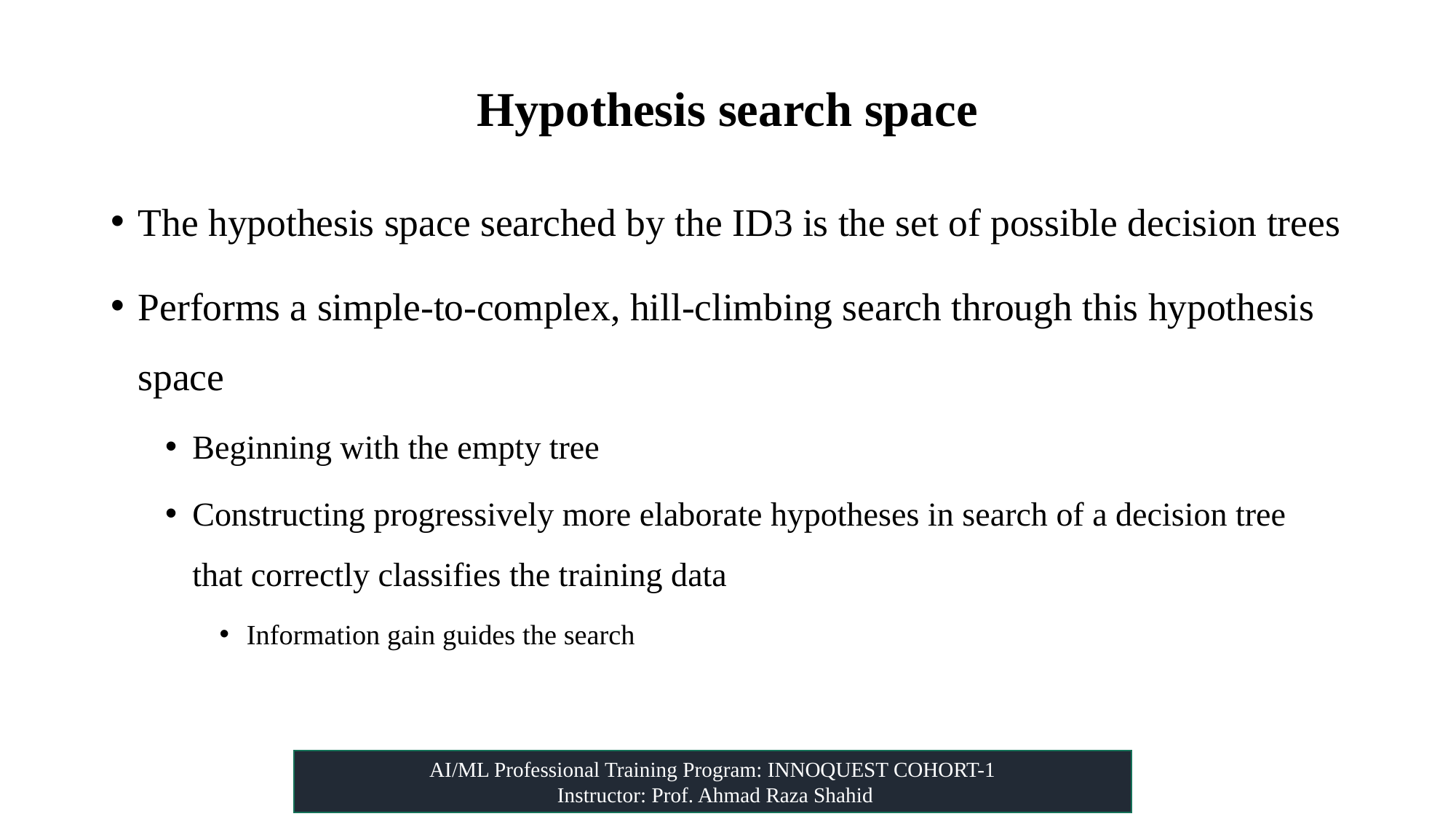

# Hypothesis search space
The hypothesis space searched by the ID3 is the set of possible decision trees
Performs a simple-to-complex, hill-climbing search through this hypothesis space
Beginning with the empty tree
Constructing progressively more elaborate hypotheses in search of a decision tree that correctly classifies the training data
Information gain guides the search
AI/ML Professional Training Program: INNOQUEST COHORT-1
 Instructor: Prof. Ahmad Raza Shahid
(Quinlan 1986)